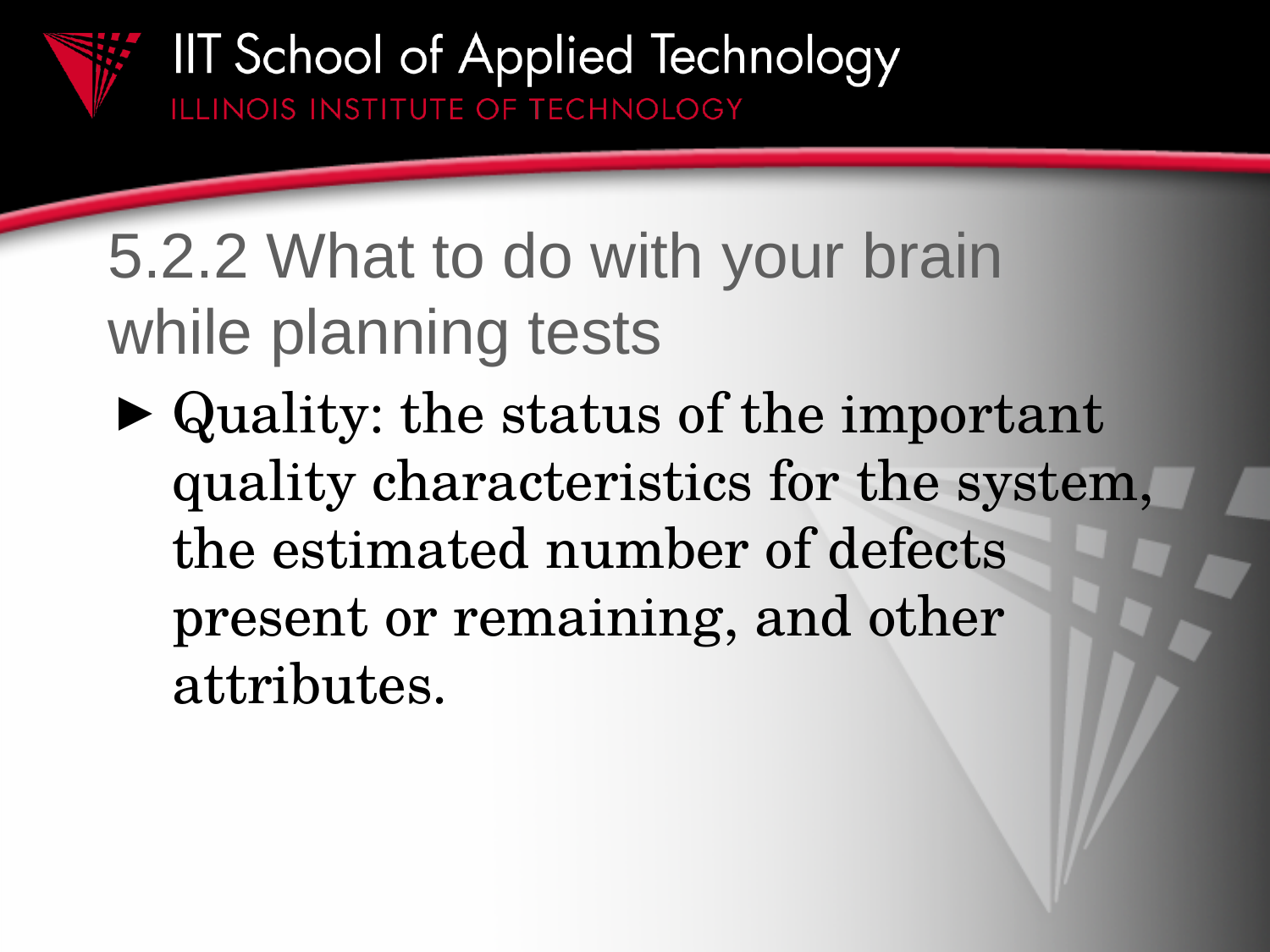

# 5.2.2 What to do with your brain while planning tests
Quality: the status of the important quality characteristics for the system, the estimated number of defects present or remaining, and other attributes.